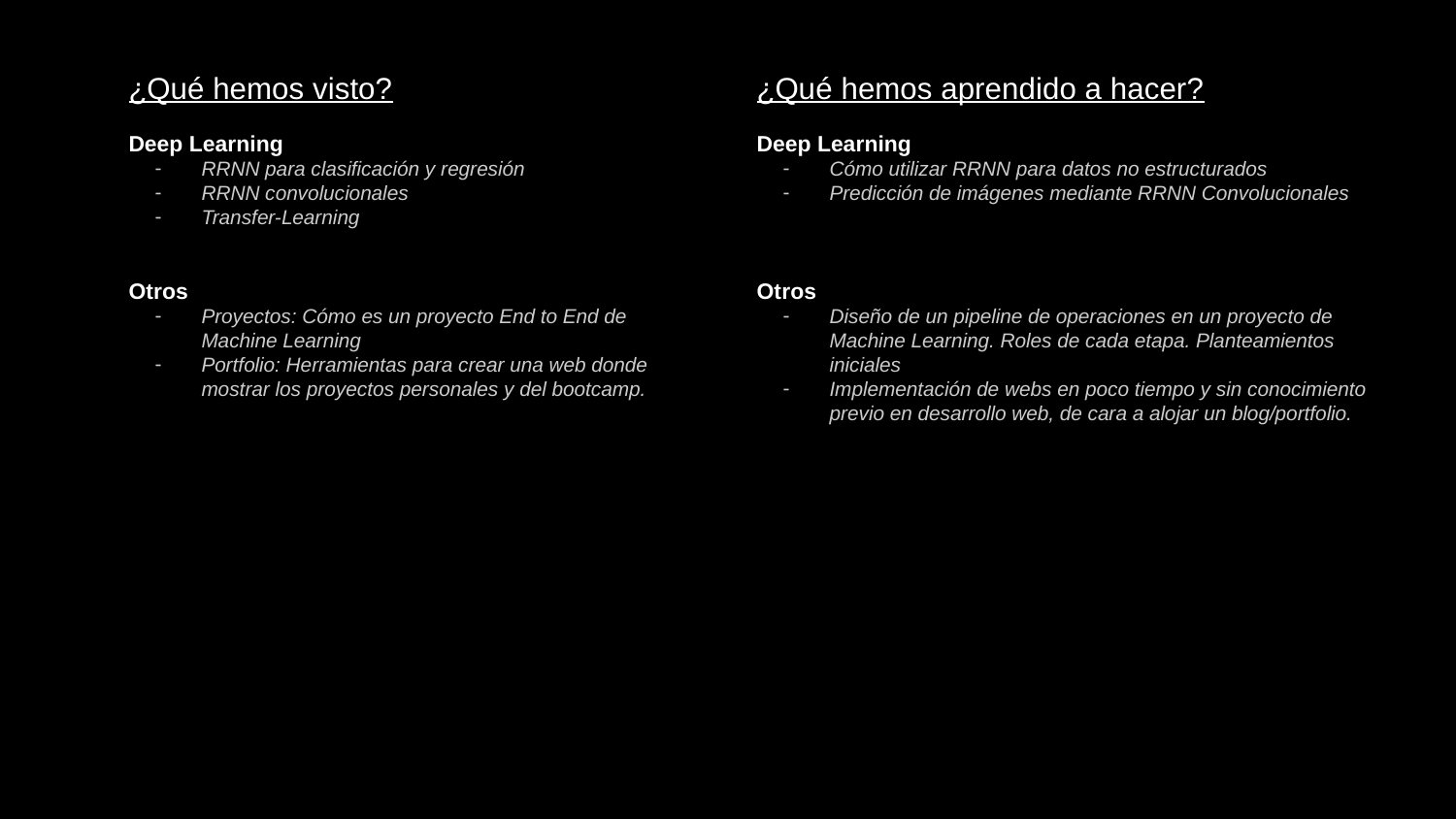

¿Qué hemos visto?

Deep Learning
RRNN para clasificación y regresión
RRNN convolucionales
Transfer-Learning

Otros
Proyectos: Cómo es un proyecto End to End de Machine Learning
Portfolio: Herramientas para crear una web donde mostrar los proyectos personales y del bootcamp.

¿Qué hemos aprendido a hacer?

Deep Learning
Cómo utilizar RRNN para datos no estructurados
Predicción de imágenes mediante RRNN Convolucionales

Otros
Diseño de un pipeline de operaciones en un proyecto de Machine Learning. Roles de cada etapa. Planteamientos iniciales
Implementación de webs en poco tiempo y sin conocimiento previo en desarrollo web, de cara a alojar un blog/portfolio.